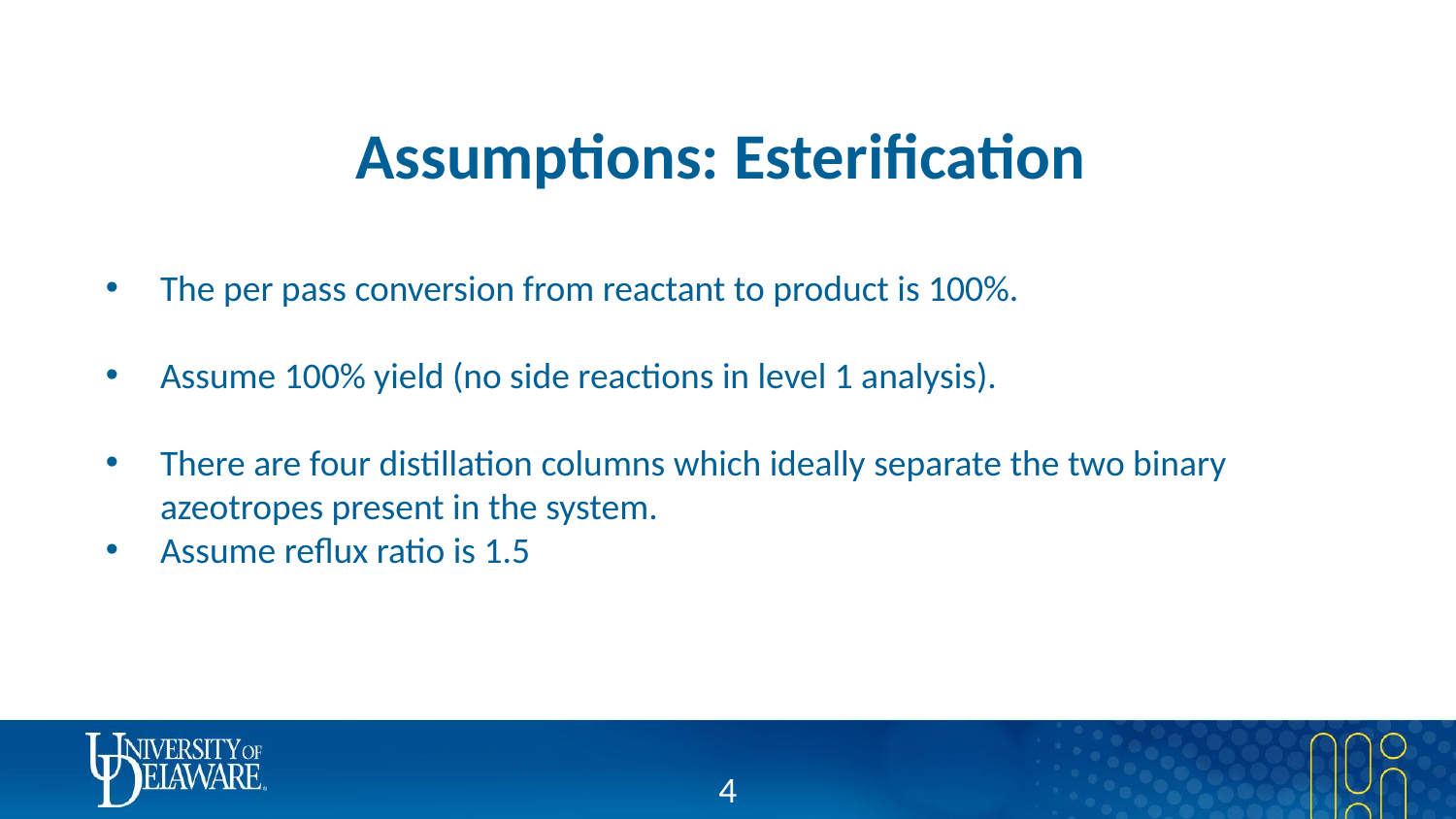

# Assumptions: Esterification
The per pass conversion from reactant to product is 100%.
Assume 100% yield (no side reactions in level 1 analysis).
There are four distillation columns which ideally separate the two binary azeotropes present in the system.
Assume reflux ratio is 1.5

4